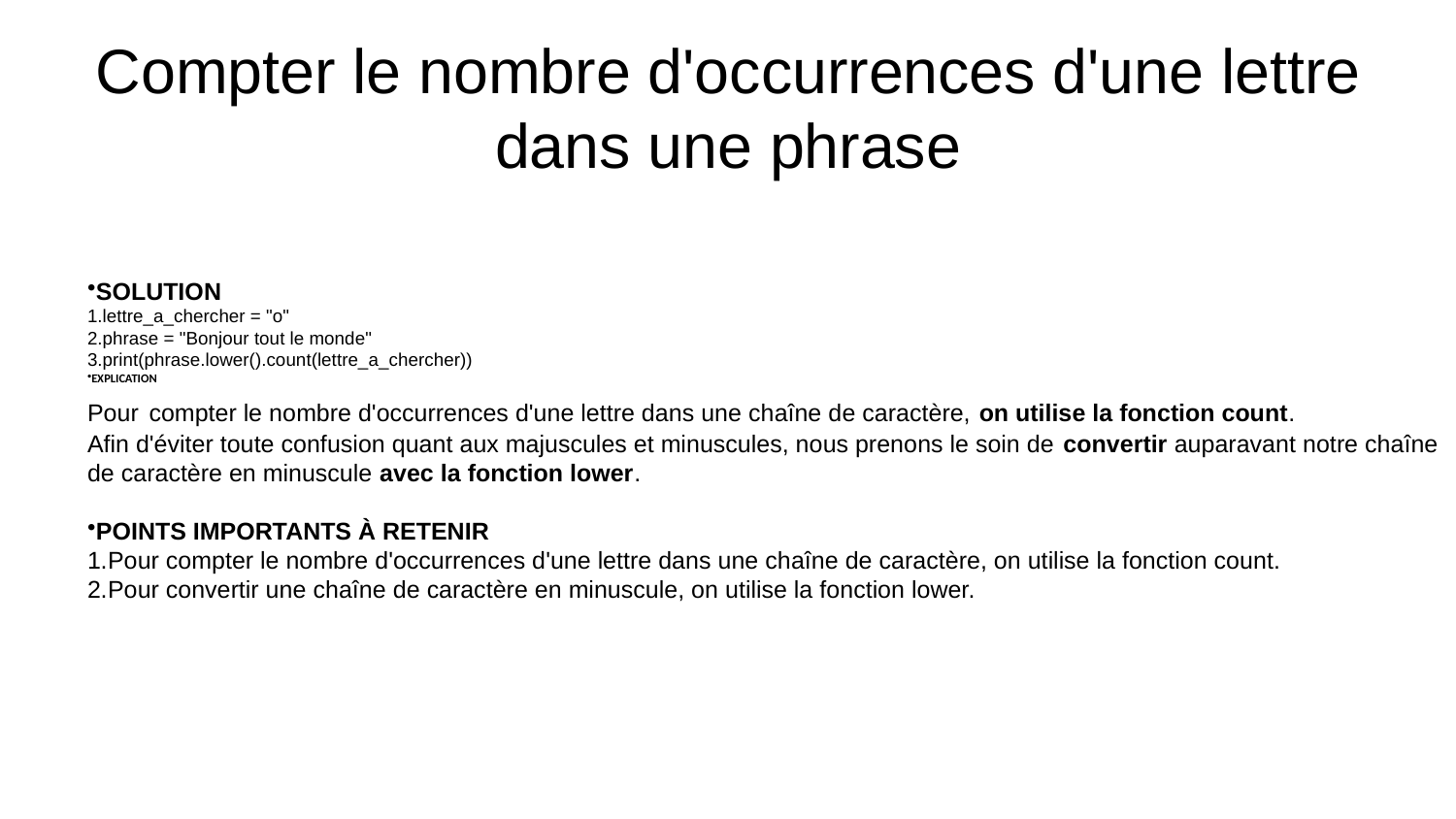

# Compter le nombre d'occurrences d'une lettre dans une phrase
SOLUTION
lettre_a_chercher = "o"
phrase = "Bonjour tout le monde"
print(phrase.lower().count(lettre_a_chercher))
EXPLICATION
Pour compter le nombre d'occurrences d'une lettre dans une chaîne de caractère, on utilise la fonction count.
Afin d'éviter toute confusion quant aux majuscules et minuscules, nous prenons le soin de convertir auparavant notre chaîne
de caractère en minuscule avec la fonction lower.

POINTS IMPORTANTS À RETENIR
Pour compter le nombre d'occurrences d'une lettre dans une chaîne de caractère, on utilise la fonction count.
Pour convertir une chaîne de caractère en minuscule, on utilise la fonction lower.